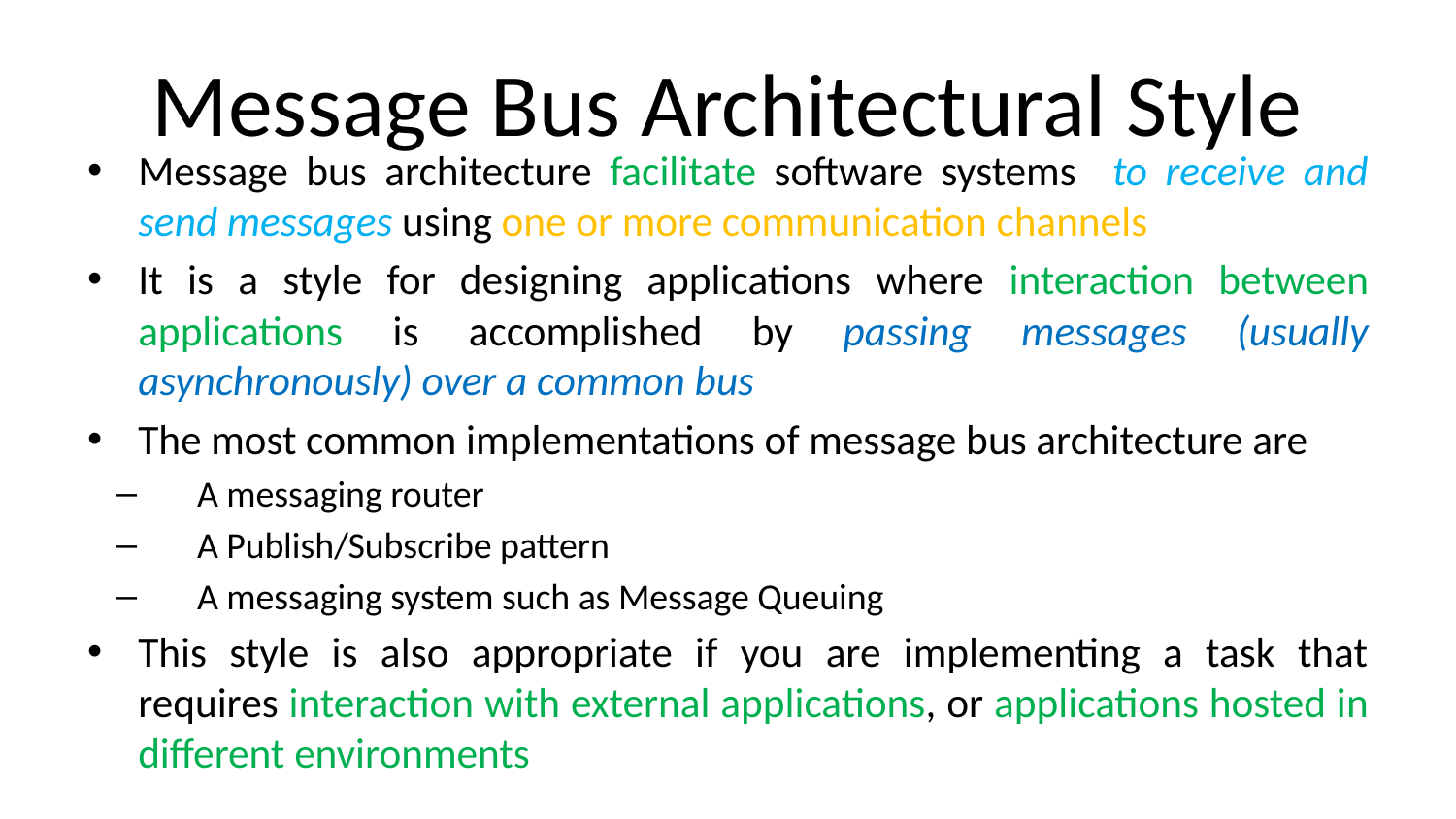

# Message Bus Architectural Style
Message bus architecture facilitate software systems  to receive and send messages using one or more communication channels
It is a style for designing applications where interaction between applications is accomplished by passing messages (usually asynchronously) over a common bus
The most common implementations of message bus architecture are
A messaging router
A Publish/Subscribe pattern
A messaging system such as Message Queuing
This style is also appropriate if you are implementing a task that requires interaction with external applications, or applications hosted in different environments